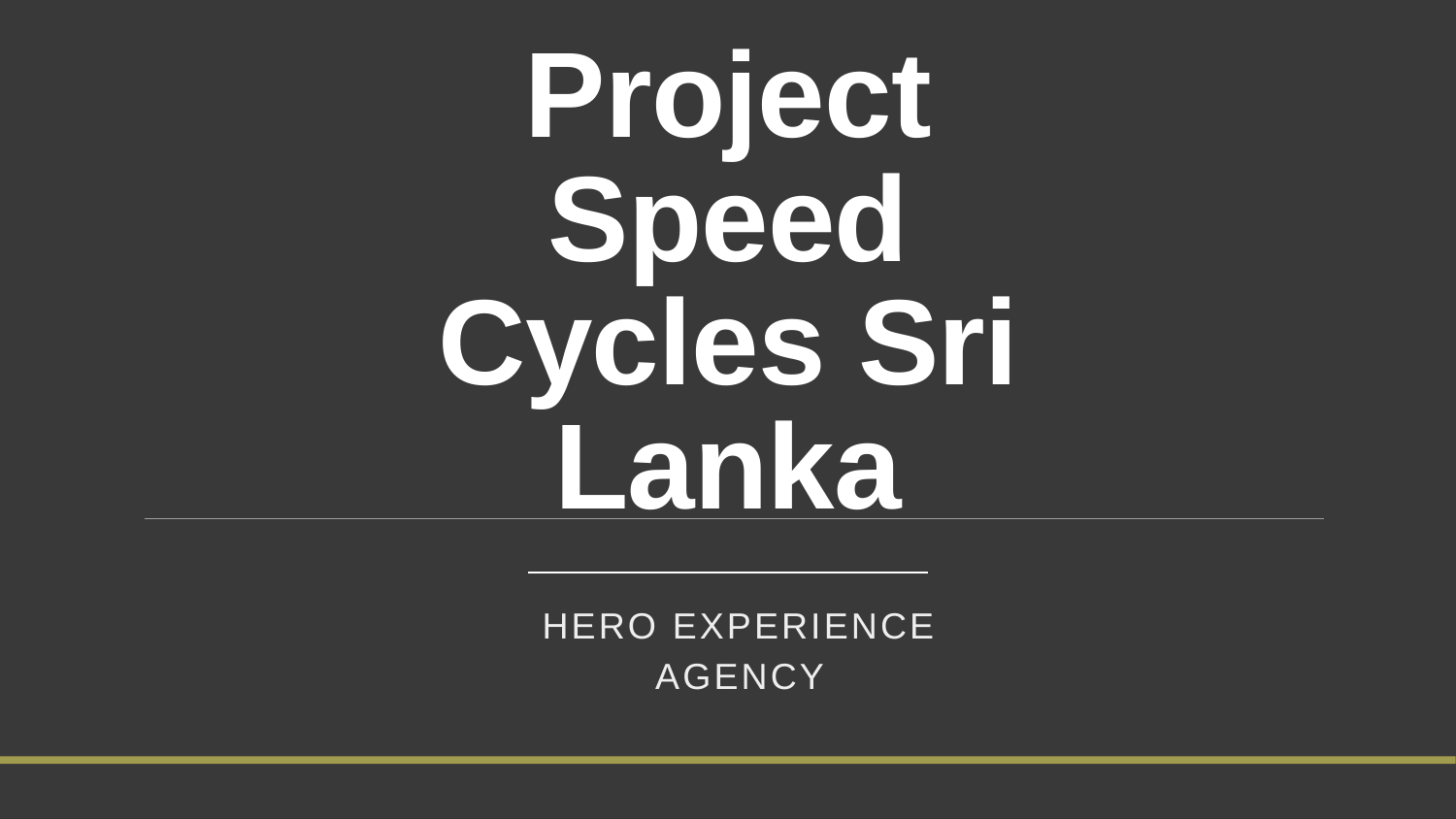

# Project Speed Cycles Sri Lanka
Hero Experience Agency